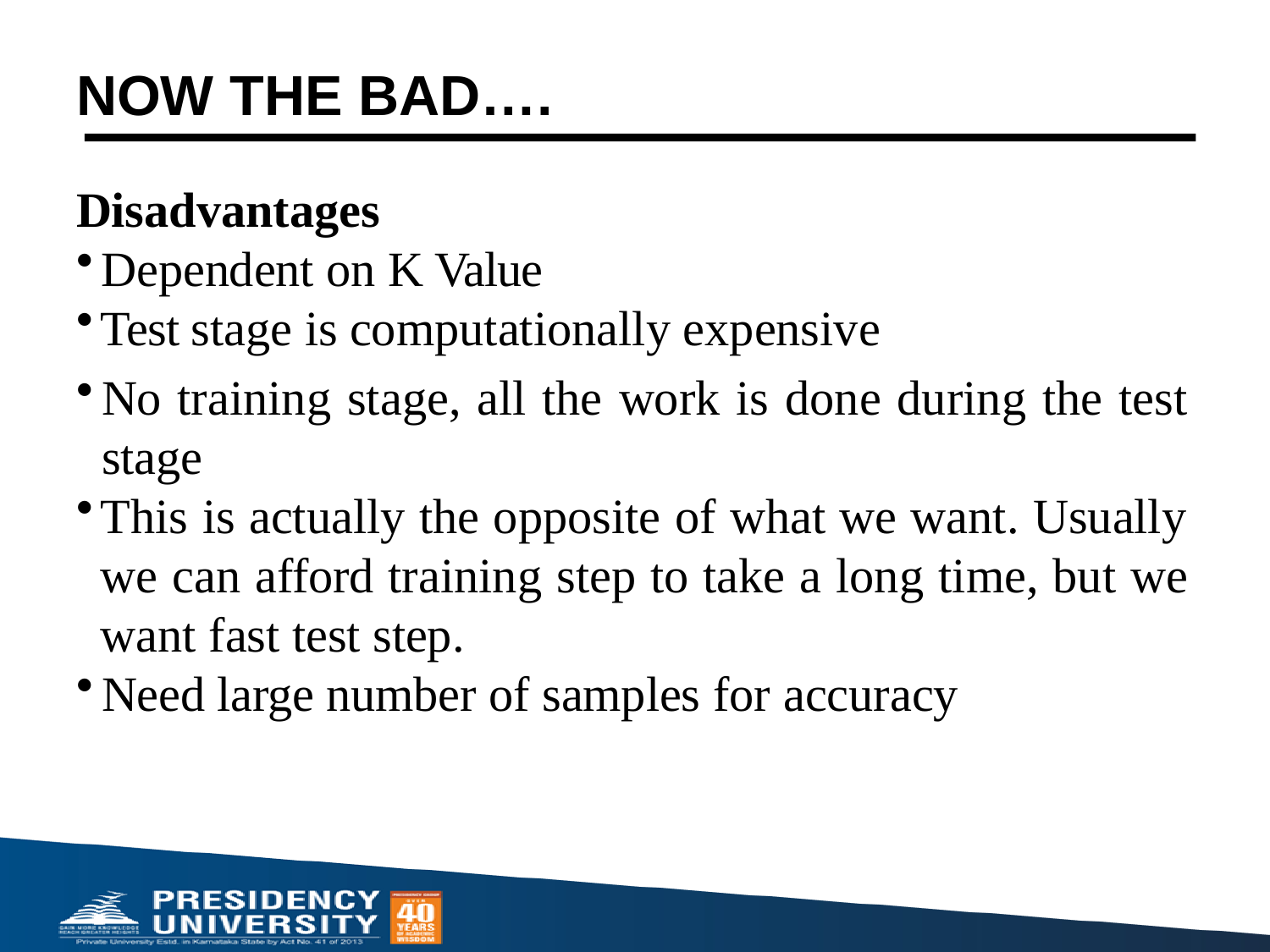

# NOW THE BAD….
Disadvantages
Dependent on K Value
Test stage is computationally expensive
No training stage, all the work is done during the test stage
This is actually the opposite of what we want. Usually we can afford training step to take a long time, but we want fast test step.
Need large number of samples for accuracy